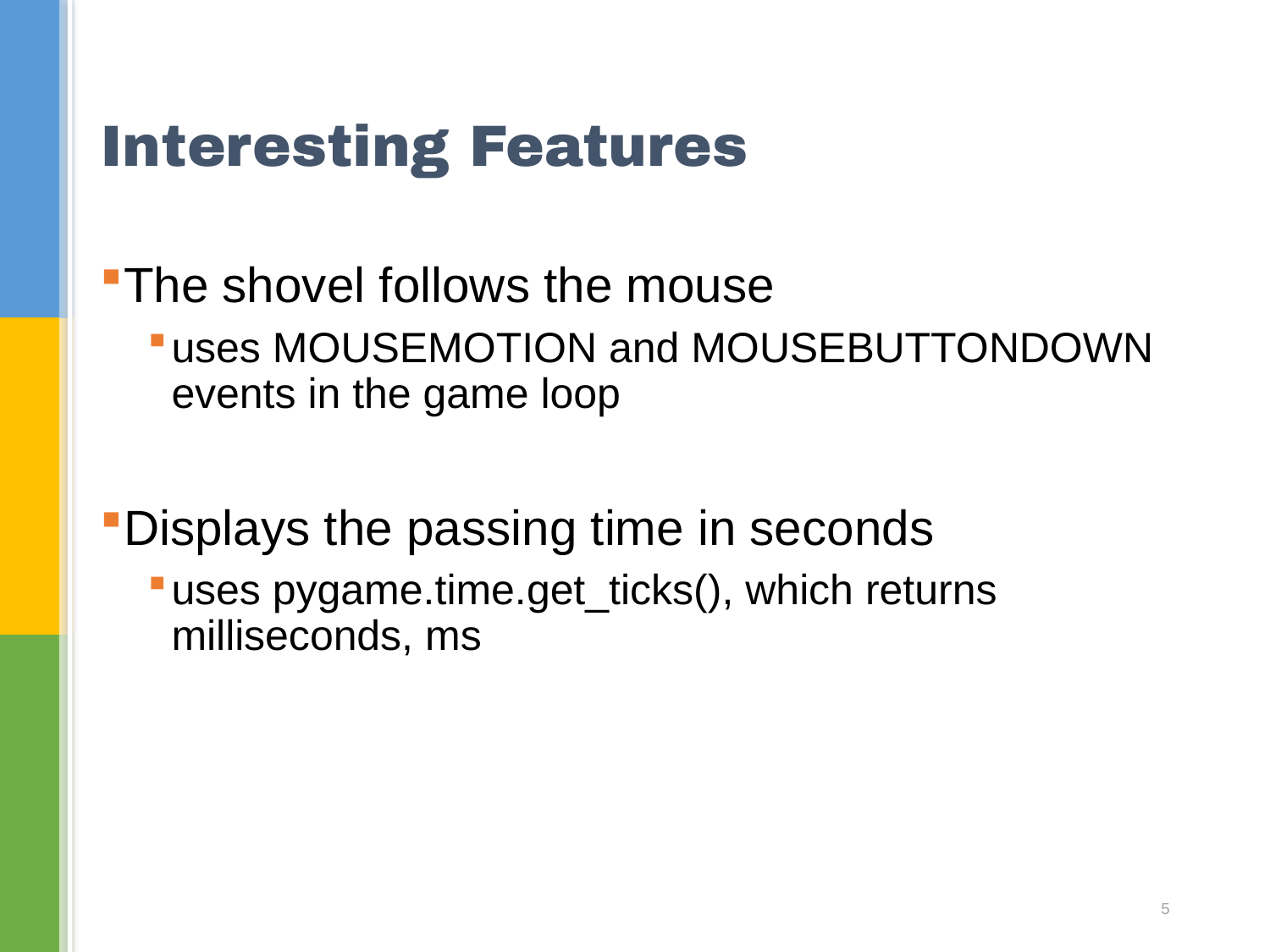

# Interesting Features
The shovel follows the mouse
uses MOUSEMOTION and MOUSEBUTTONDOWN events in the game loop

Displays the passing time in seconds
uses pygame.time.get_ticks(), which returns milliseconds, ms
5